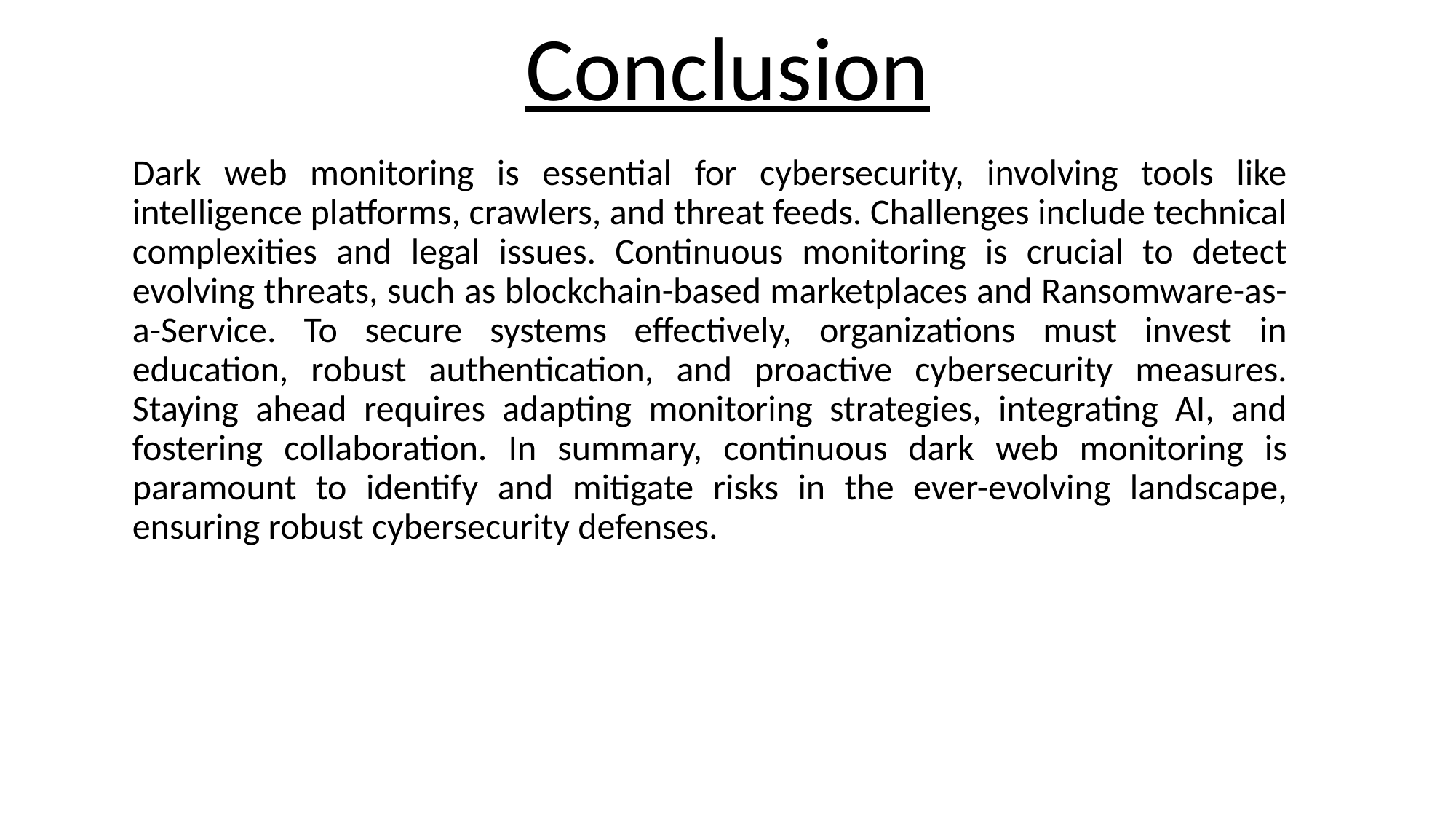

# Conclusion
Dark web monitoring is essential for cybersecurity, involving tools like intelligence platforms, crawlers, and threat feeds. Challenges include technical complexities and legal issues. Continuous monitoring is crucial to detect evolving threats, such as blockchain-based marketplaces and Ransomware-as-a-Service. To secure systems effectively, organizations must invest in education, robust authentication, and proactive cybersecurity measures. Staying ahead requires adapting monitoring strategies, integrating AI, and fostering collaboration. In summary, continuous dark web monitoring is paramount to identify and mitigate risks in the ever-evolving landscape, ensuring robust cybersecurity defenses.